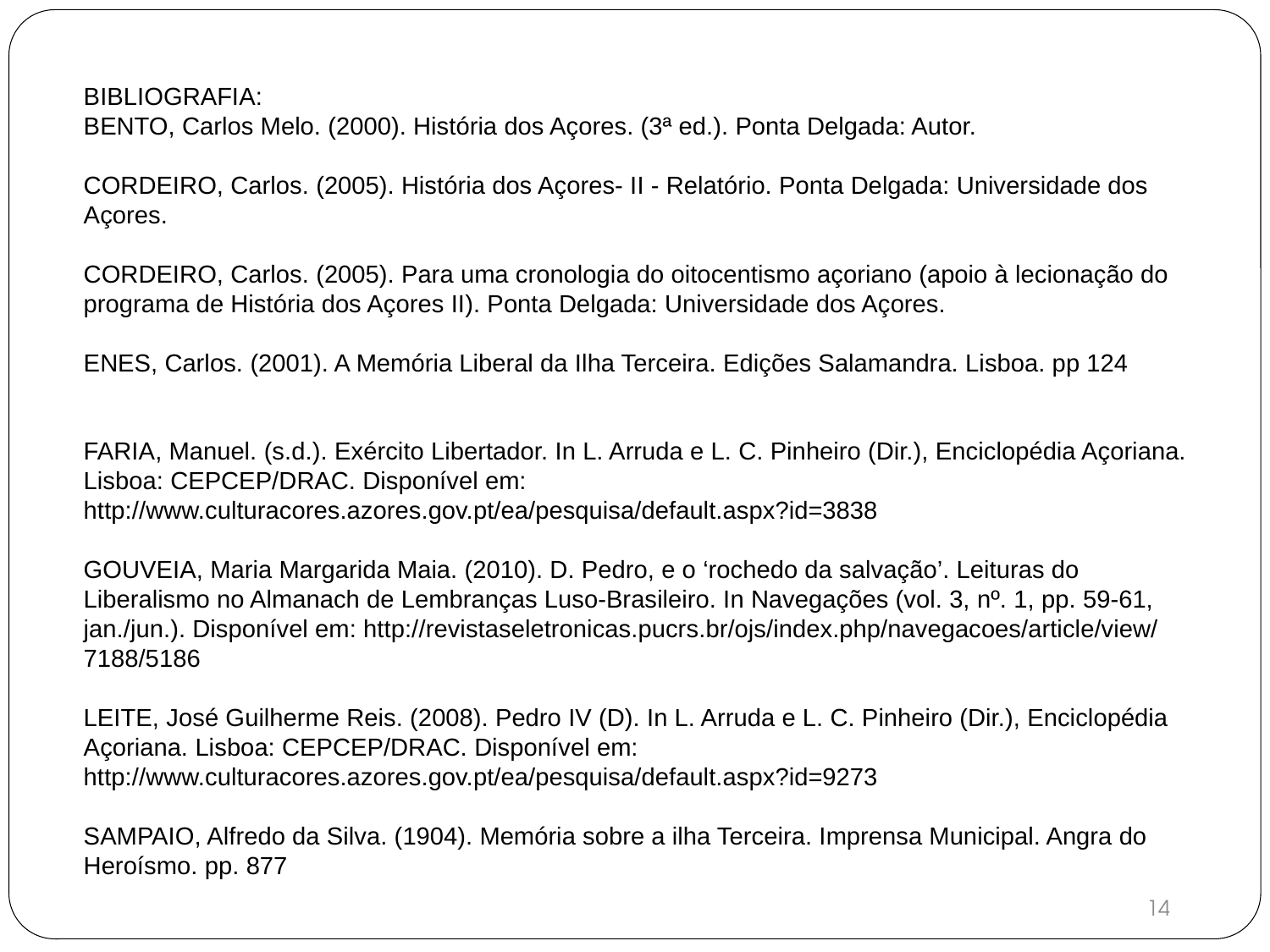

BIBLIOGRAFIA:
BENTO, Carlos Melo. (2000). História dos Açores. (3ª ed.). Ponta Delgada: Autor.

CORDEIRO, Carlos. (2005). História dos Açores- II - Relatório. Ponta Delgada: Universidade dos Açores.

CORDEIRO, Carlos. (2005). Para uma cronologia do oitocentismo açoriano (apoio à lecionação do programa de História dos Açores II). Ponta Delgada: Universidade dos Açores.

ENES, Carlos. (2001). A Memória Liberal da Ilha Terceira. Edições Salamandra. Lisboa. pp 124

FARIA, Manuel. (s.d.). Exército Libertador. In L. Arruda e L. C. Pinheiro (Dir.), Enciclopédia Açoriana. Lisboa: CEPCEP/DRAC. Disponível em: http://www.culturacores.azores.gov.pt/ea/pesquisa/default.aspx?id=3838

GOUVEIA, Maria Margarida Maia. (2010). D. Pedro, e o ‘rochedo da salvação’. Leituras do Liberalismo no Almanach de Lembranças Luso-Brasileiro. In Navegações (vol. 3, nº. 1, pp. 59-61, jan./jun.). Disponível em: http://revistaseletronicas.pucrs.br/ojs/index.php/navegacoes/article/view/7188/5186

LEITE, José Guilherme Reis. (2008). Pedro IV (D). In L. Arruda e L. C. Pinheiro (Dir.), Enciclopédia Açoriana. Lisboa: CEPCEP/DRAC. Disponível em: http://www.culturacores.azores.gov.pt/ea/pesquisa/default.aspx?id=9273

SAMPAIO, Alfredo da Silva. (1904). Memória sobre a ilha Terceira. Imprensa Municipal. Angra do Heroísmo. pp. 877

14